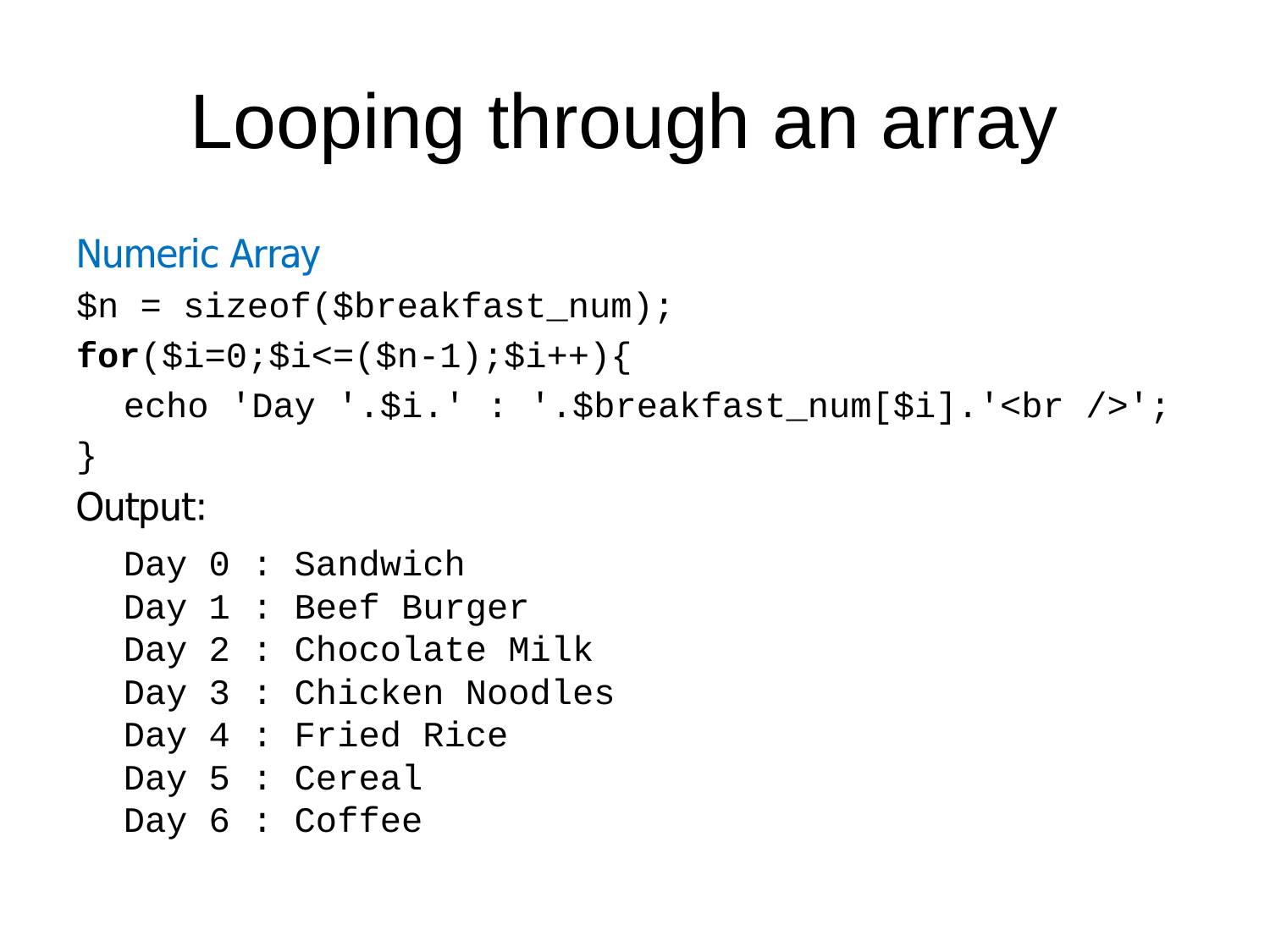

# Looping through an array
Numeric Array
$n = sizeof($breakfast_num);
for($i=0;$i<=($n-1);$i++){
	echo 'Day '.$i.' : '.$breakfast_num[$i].'<br />';
}
Output:
	Day 0 : Sandwich
Day 1 : Beef Burger
Day 2 : Chocolate Milk
Day 3 : Chicken Noodles
Day 4 : Fried Rice
Day 5 : Cereal
Day 6 : Coffee